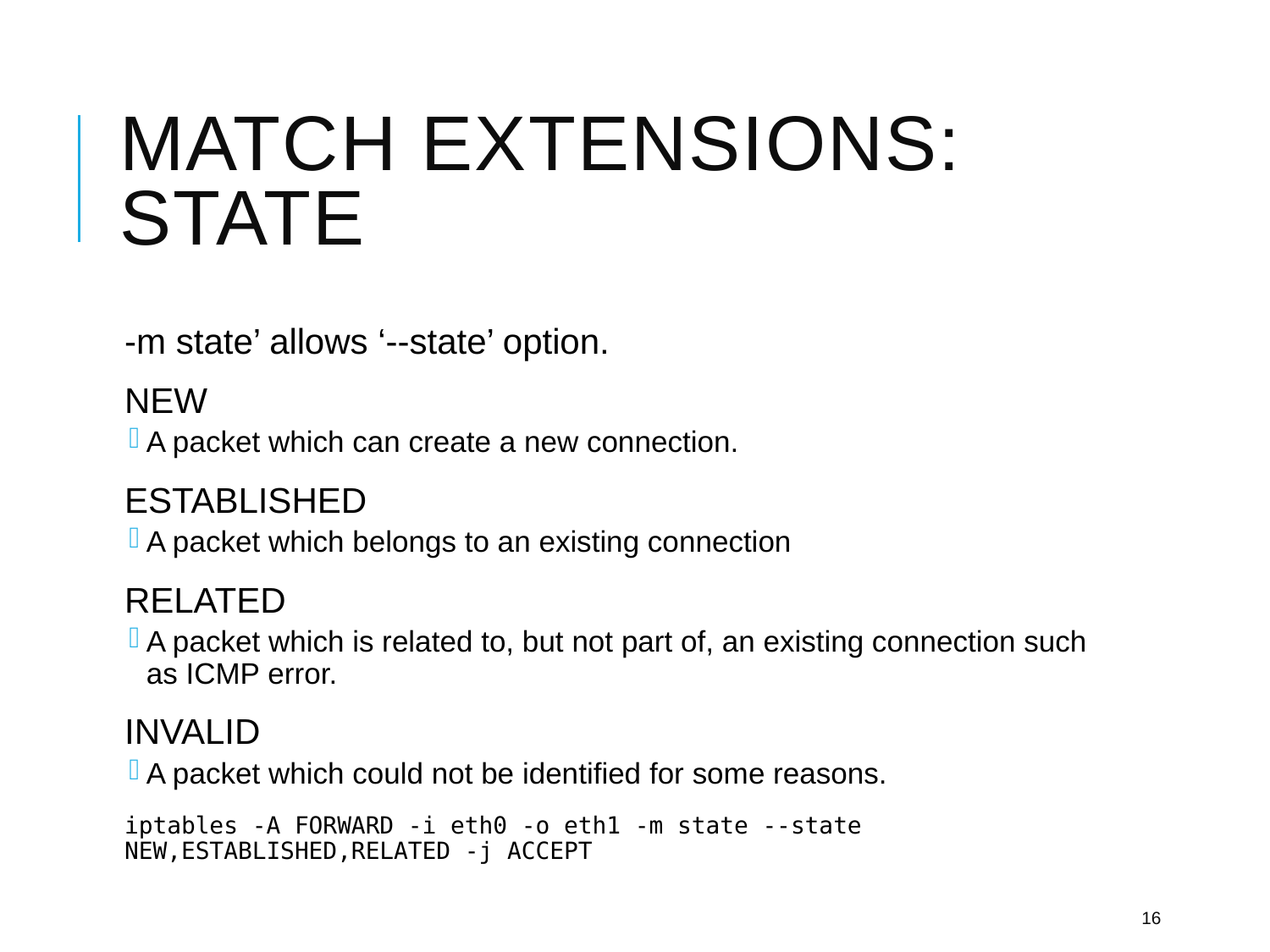

# Match Extensions: State
-m state’ allows ‘--state’ option.
NEW
A packet which can create a new connection.
ESTABLISHED
A packet which belongs to an existing connection
RELATED
A packet which is related to, but not part of, an existing connection such as ICMP error.
INVALID
A packet which could not be identified for some reasons.
iptables -A FORWARD -i eth0 -o eth1 -m state --state NEW,ESTABLISHED,RELATED -j ACCEPT
16